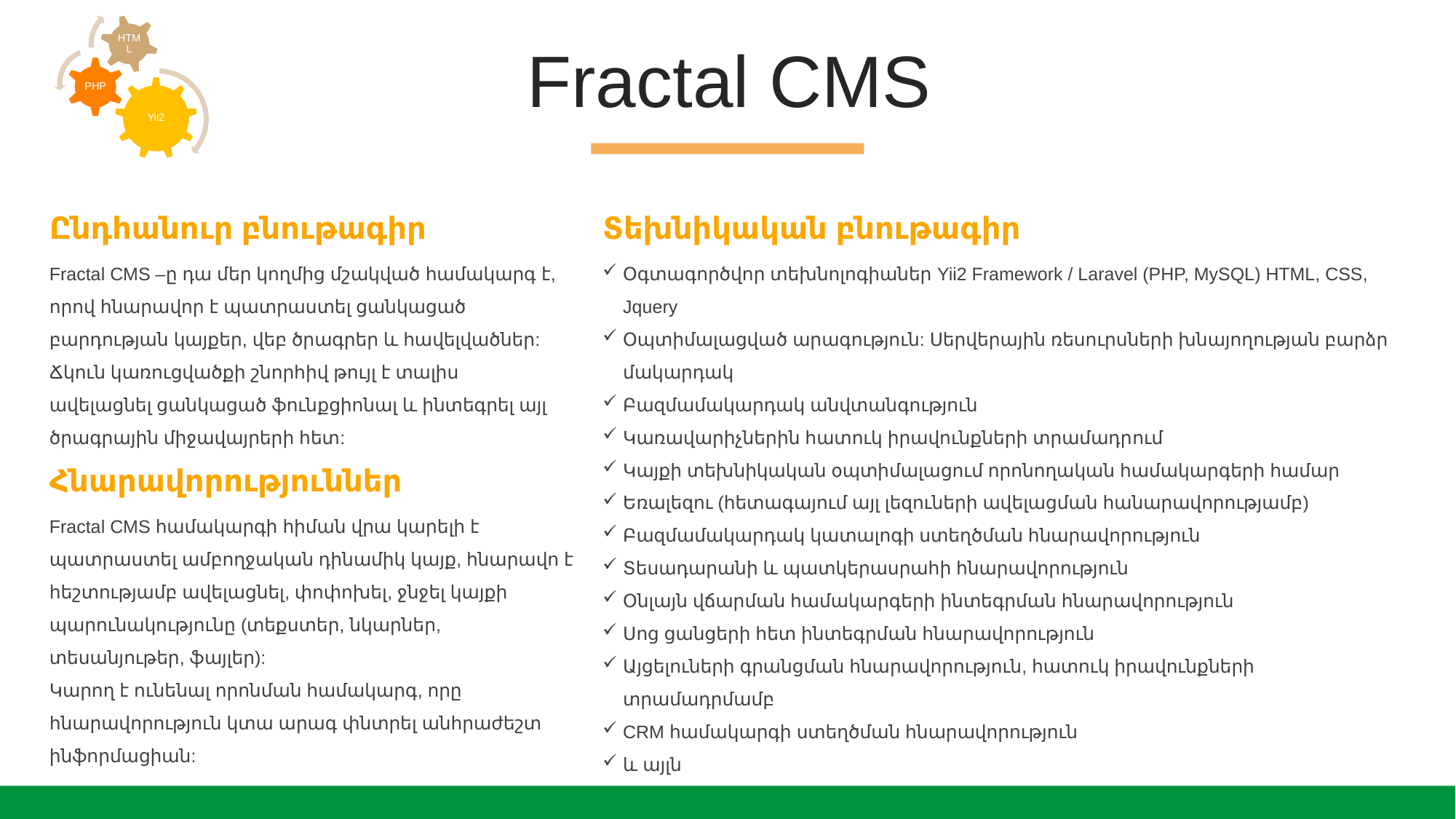

Yii2
PHP
HTML
Fractal CMS
Ընդհանուր բնութագիր
Fractal CMS –ը դա մեր կողմից մշակված համակարգ է, որով հնարավոր է պատրաստել ցանկացած բարդության կայքեր, վեբ ծրագրեր և հավելվածներ: Ճկուն կառուցվածքի շնորհիվ թույլ է տալիս ավելացնել ցանկացած ֆունքցիոնալ և ինտեգրել այլ ծրագրային միջավայրերի հետ:
Տեխնիկական բնութագիր
Օգտագործվոր տեխնոլոգիաներ Yii2 Framework / Laravel (PHP, MySQL) HTML, CSS, Jquery
Օպտիմալացված արագություն: Սերվերային ռեսուրսների խնայողության բարձր մակարդակ
Բազմամակարդակ անվտանգություն
Կառավարիչներին հատուկ իրավունքների տրամադրում
Կայքի տեխնիկական օպտիմալացում որոնողական համակարգերի համար
Եռալեզու (հետագայում այլ լեզուների ավելացման հանարավորությամբ)
Բազմամակարդակ կատալոգի ստեղծման հնարավորություն
Տեսադարանի և պատկերասրահի հնարավորություն
Օնլայն վճարման համակարգերի ինտեգրման հնարավորություն
Սոց ցանցերի հետ ինտեգրման հնարավորություն
Այցելուների գրանցման հնարավորություն, հատուկ իրավունքների տրամադրմամբ
CRM համակարգի ստեղծման հնարավորություն
և այլն
Հնարավորություններ
Fractal CMS համակարգի հիման վրա կարելի է պատրաստել ամբողջական դինամիկ կայք, հնարավո է հեշտությամբ ավելացնել, փոփոխել, ջնջել կայքի պարունակությունը (տեքստեր, նկարներ, տեսանյութեր, ֆայլեր):
Կարող է ունենալ որոնման համակարգ, որը հնարավորություն կտա արագ փնտրել անհրաժեշտ ինֆորմացիան: